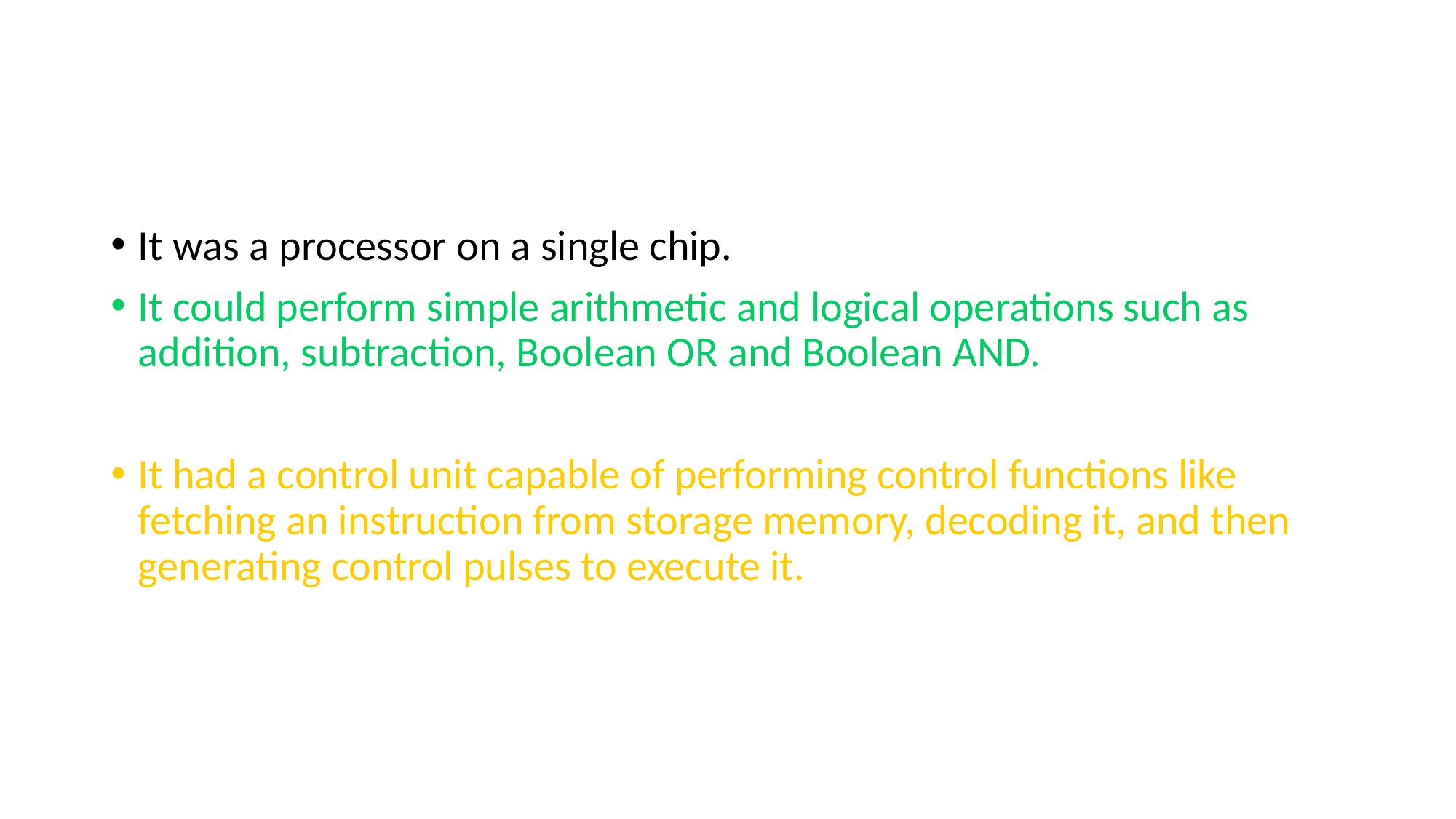

#
It was a processor on a single chip.
It could perform simple arithmetic and logical operations such as addition, subtraction, Boolean OR and Boolean AND.

It had a control unit capable of performing control functions like fetching an instruction from storage memory, decoding it, and then generating control pulses to execute it.